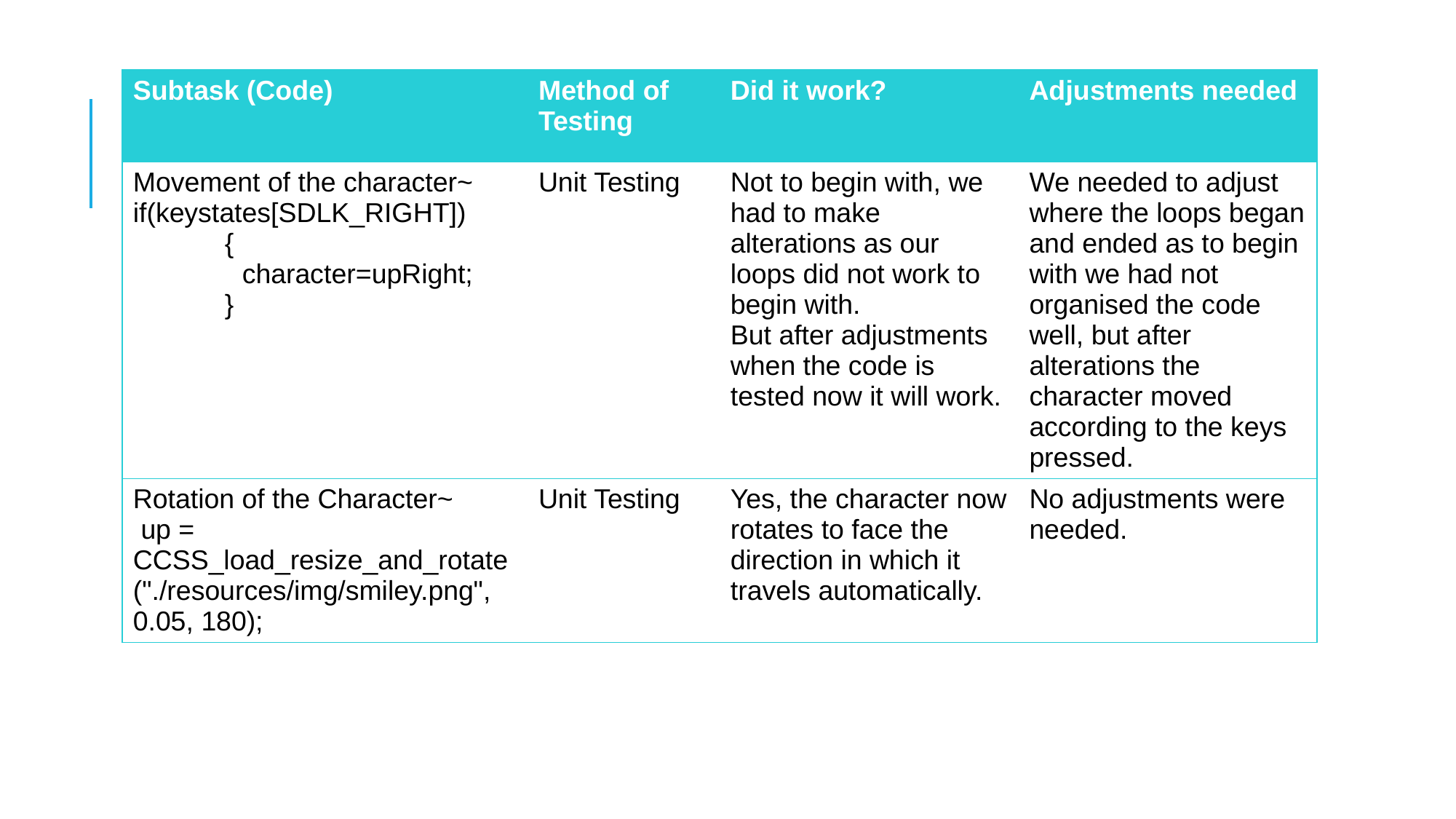

#
| Subtask (Code) | Method of Testing | Did it work? | Adjustments needed |
| --- | --- | --- | --- |
| Movement of the character~ if(keystates[SDLK\_RIGHT]) { character=upRight; } | Unit Testing | Not to begin with, we had to make alterations as our loops did not work to begin with. But after adjustments when the code is tested now it will work. | We needed to adjust where the loops began and ended as to begin with we had not organised the code well, but after alterations the character moved according to the keys pressed. |
| Rotation of the Character~ up = CCSS\_load\_resize\_and\_rotate("./resources/img/smiley.png", 0.05, 180); | Unit Testing | Yes, the character now rotates to face the direction in which it travels automatically. | No adjustments were needed. |